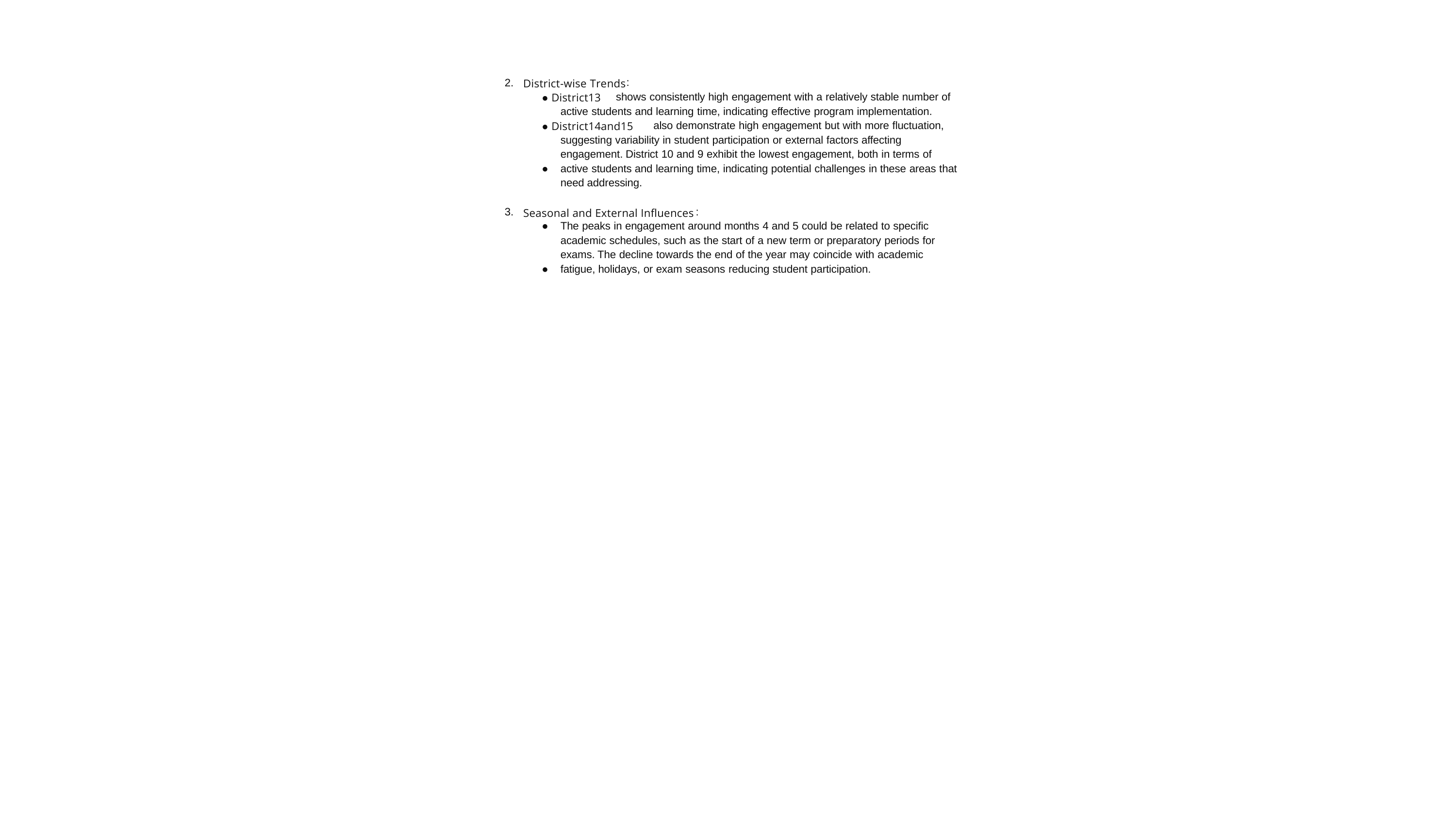

2.
:

District-wise Trends
shows consistently high engagement with a relatively stable number of
● District13
active students and learning time, indicating effective program implementation.
also demonstrate high engagement but with more fluctuation,
● District14and15
suggesting variability in student participation or external factors affecting engagement. District 10 and 9 exhibit the lowest engagement, both in terms of active students and learning time, indicating potential challenges in these areas that need addressing.
●
3.
:

Seasonal and External Influences
●
The peaks in engagement around months 4 and 5 could be related to specific academic schedules, such as the start of a new term or preparatory periods for exams. The decline towards the end of the year may coincide with academic fatigue, holidays, or exam seasons reducing student participation.
●